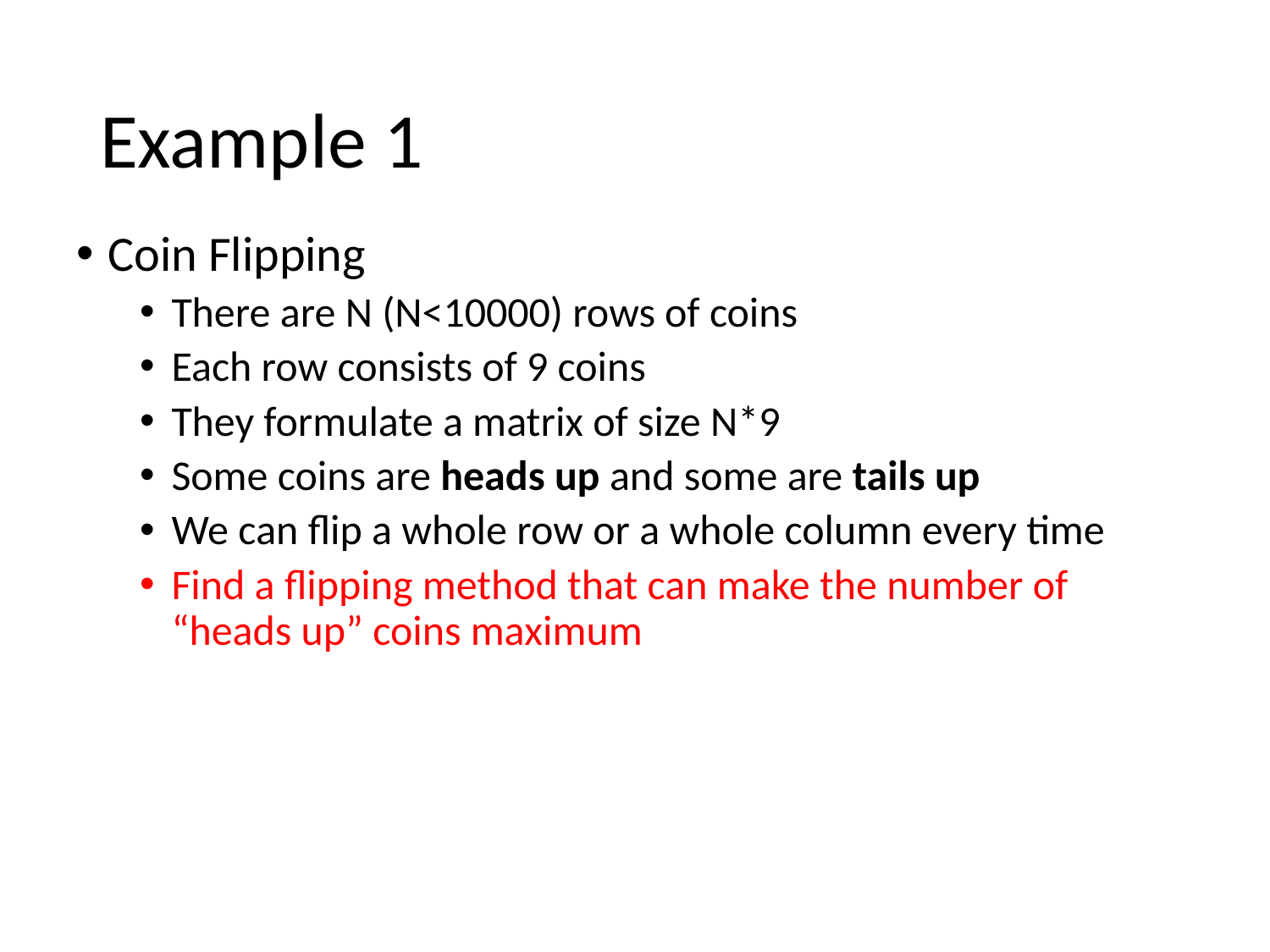

# Example 1
Coin Flipping
There are N (N<10000) rows of coins
Each row consists of 9 coins
They formulate a matrix of size N*9
Some coins are heads up and some are tails up
We can flip a whole row or a whole column every time
Find a flipping method that can make the number of “heads up” coins maximum